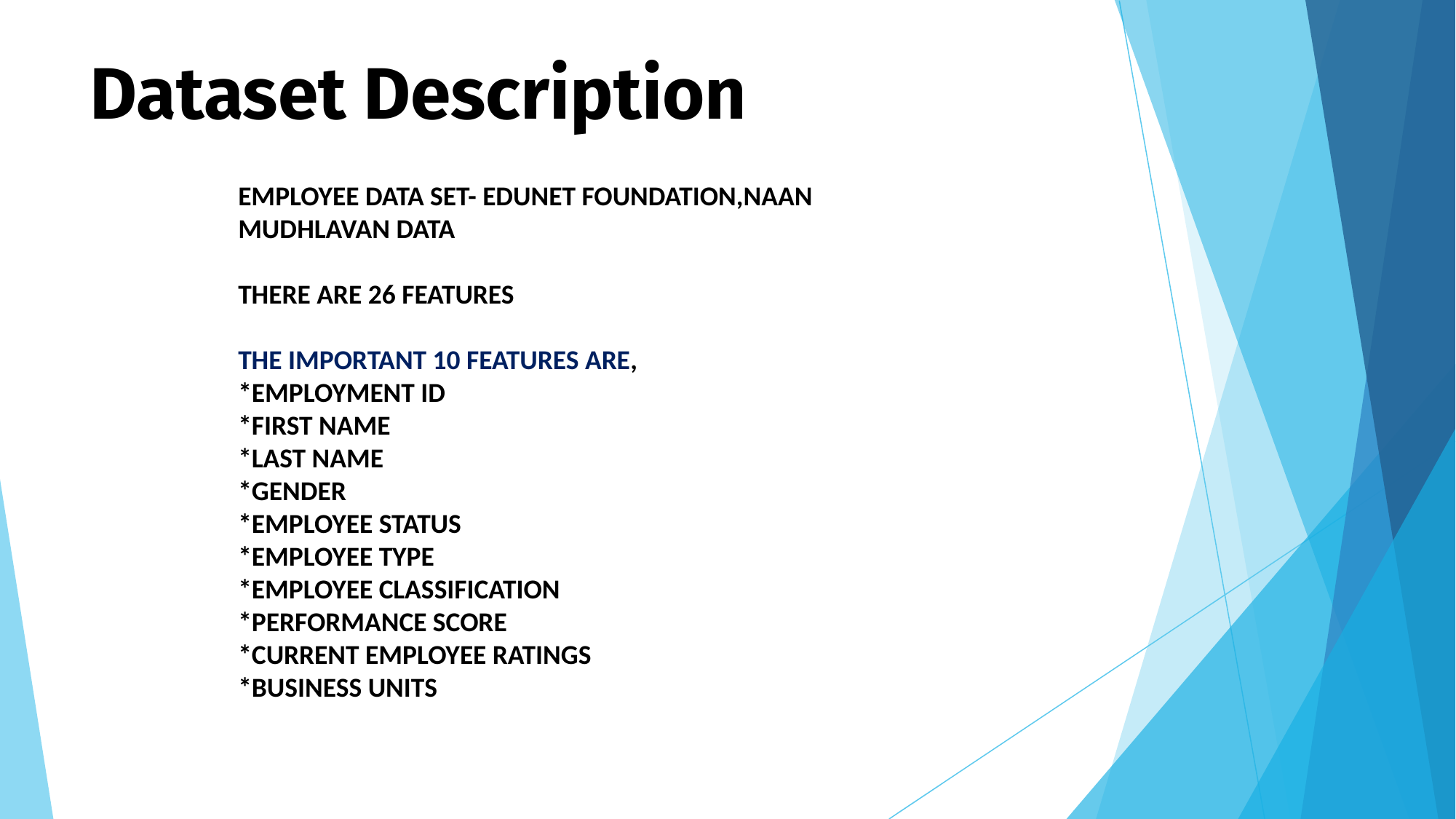

# Dataset Description
EMPLOYEE DATA SET- EDUNET FOUNDATION,NAAN MUDHLAVAN DATA

THERE ARE 26 FEATURES

THE IMPORTANT 10 FEATURES ARE,
*EMPLOYMENT ID
*FIRST NAME
*LAST NAME
*GENDER
*EMPLOYEE STATUS
*EMPLOYEE TYPE
*EMPLOYEE CLASSIFICATION
*PERFORMANCE SCORE
*CURRENT EMPLOYEE RATINGS
*BUSINESS UNITS